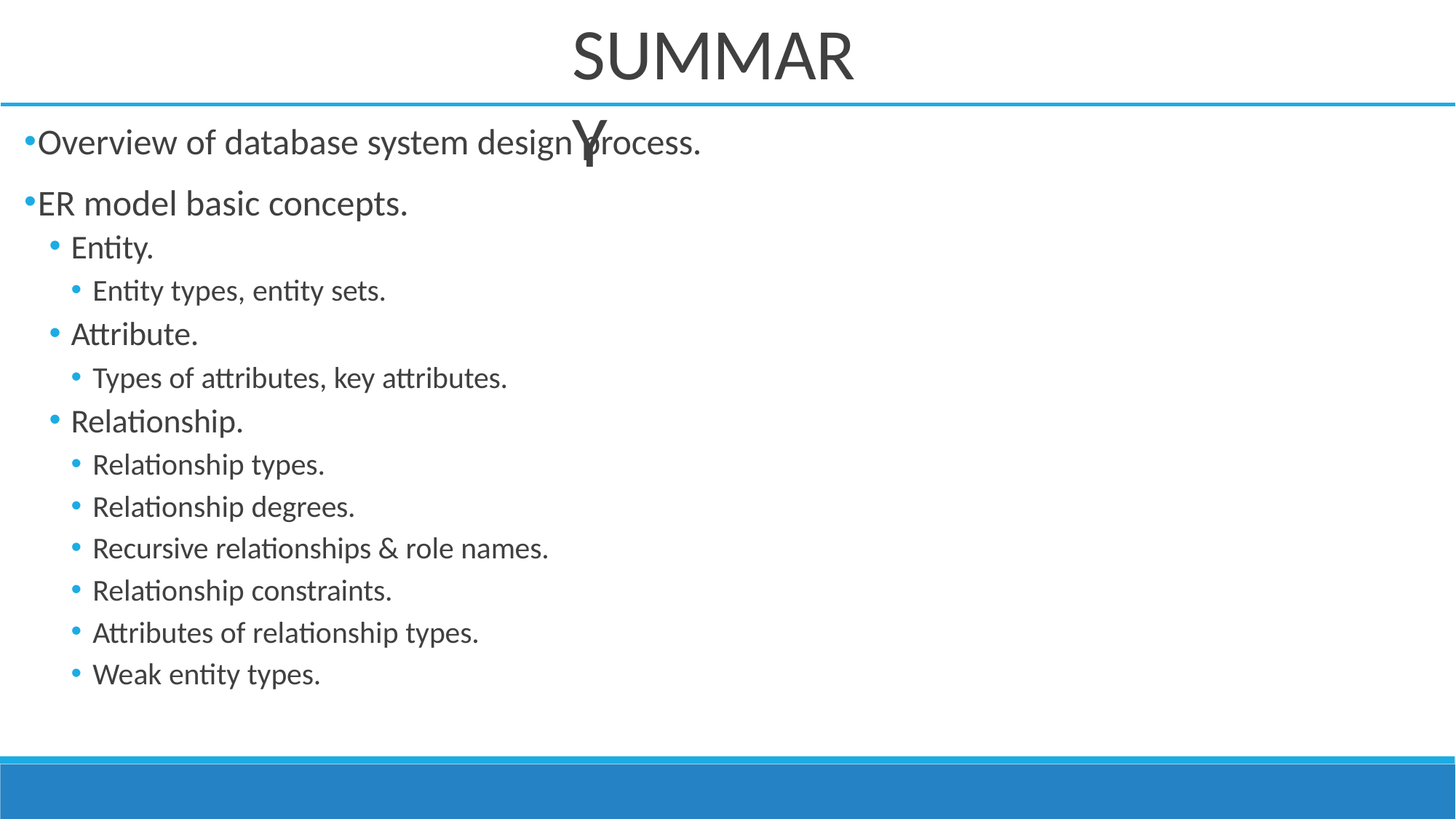

# SUMMARY
Overview of database system design process.
ER model basic concepts.
Entity.
Entity types, entity sets.
Attribute.
Types of attributes, key attributes.
Relationship.
Relationship types.
Relationship degrees.
Recursive relationships & role names.
Relationship constraints.
Attributes of relationship types.
Weak entity types.